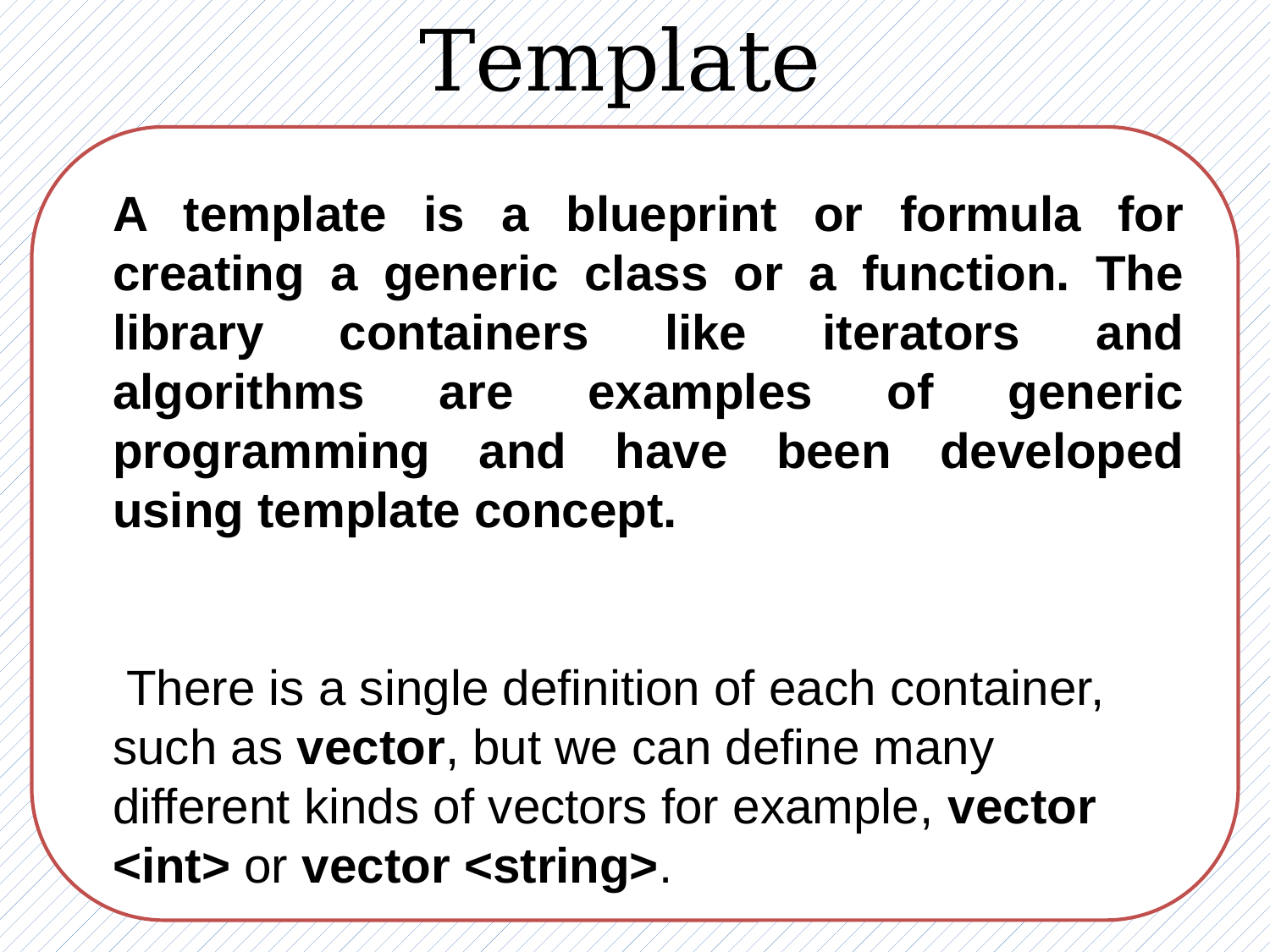

Template
A template is a blueprint or formula for creating a generic class or a function. The library containers like iterators and algorithms are examples of generic programming and have been developed using template concept.

 There is a single definition of each container, such as vector, but we can define many different kinds of vectors for example, vector <int> or vector <string>.